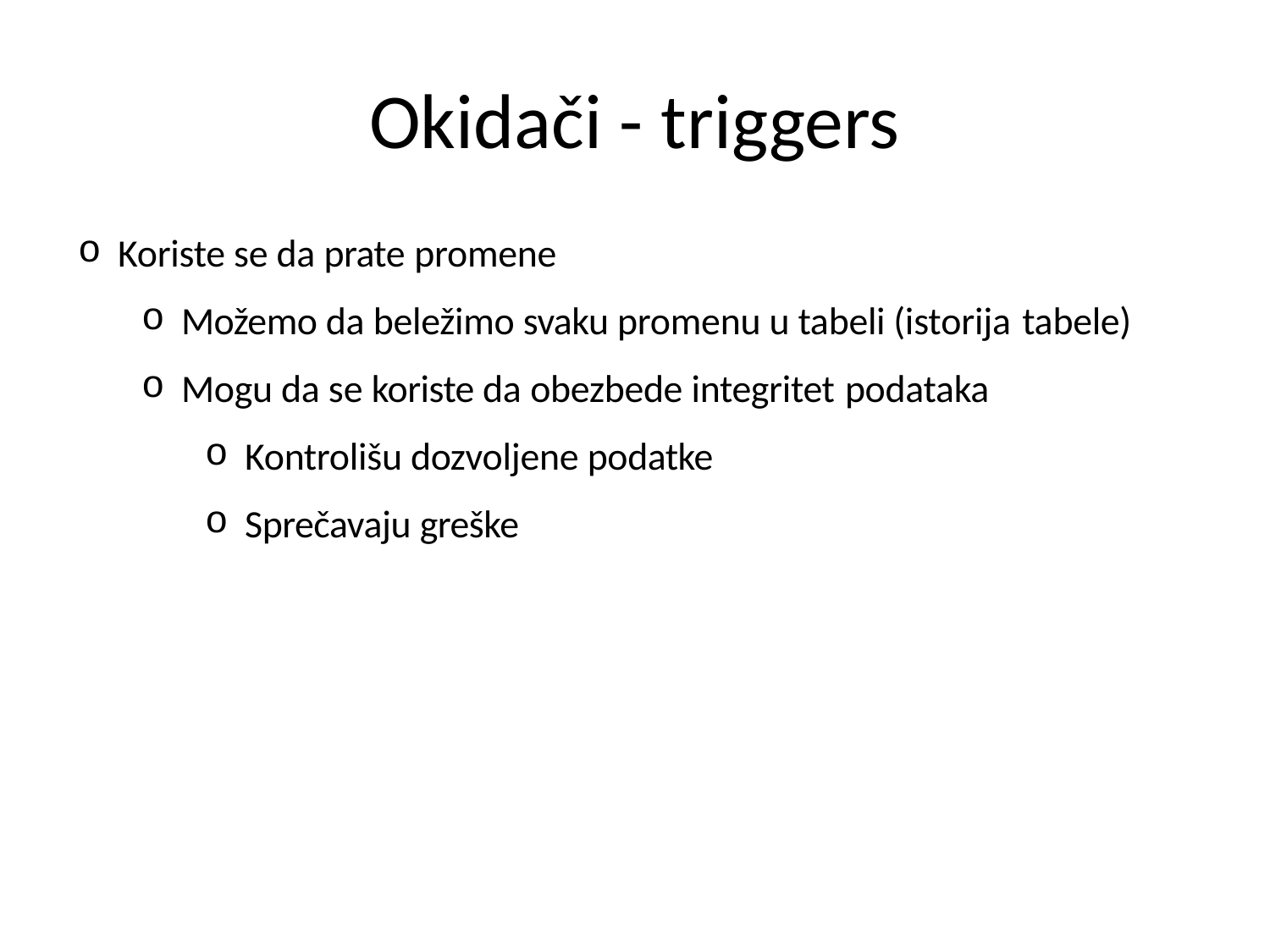

# Okidači - triggers
Koriste se da prate promene
Možemo da beležimo svaku promenu u tabeli (istorija tabele)
Mogu da se koriste da obezbede integritet podataka
Kontrolišu dozvoljene podatke
Sprečavaju greške